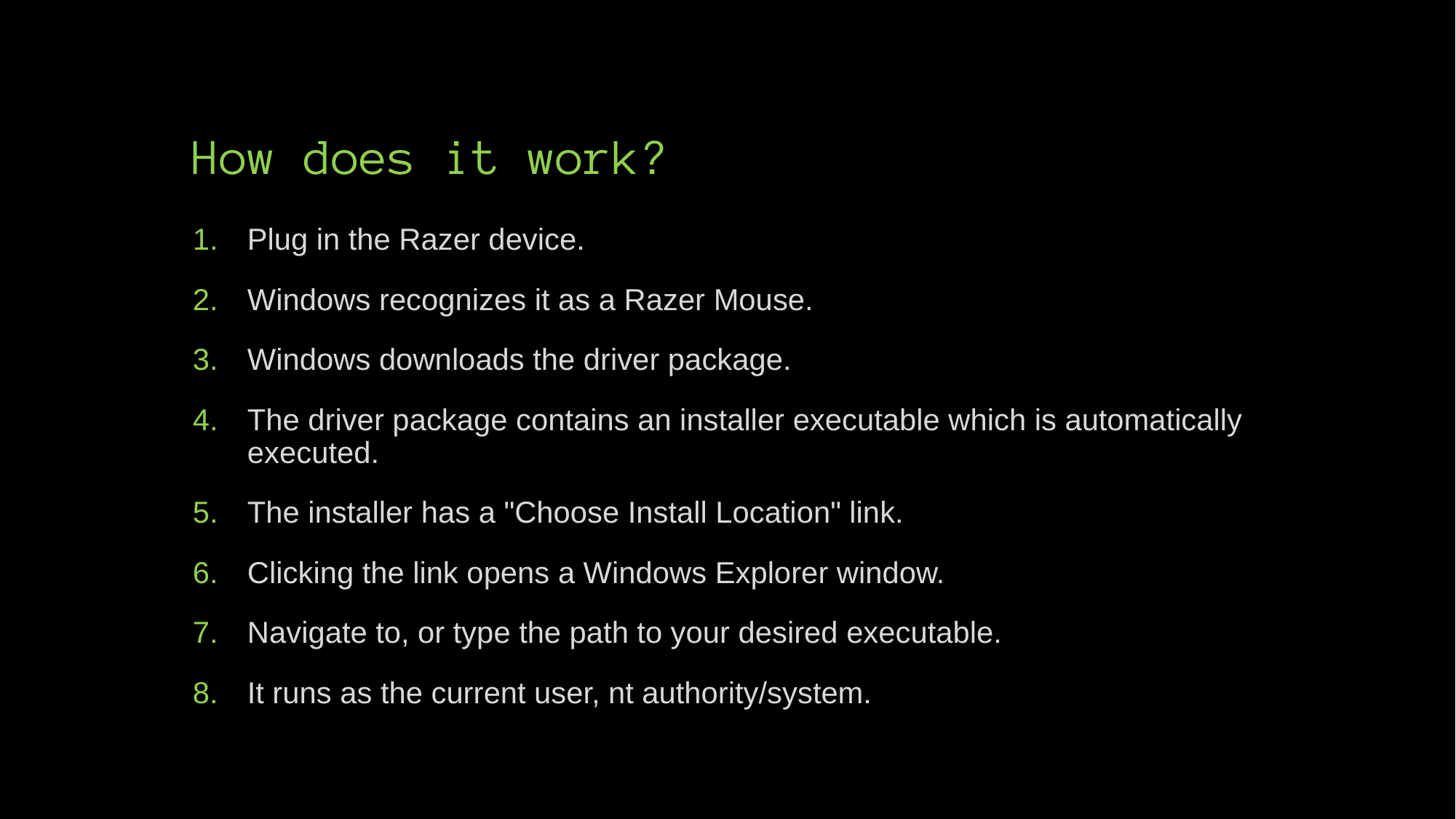

# How does it work?
Plug in the Razer device.
Windows recognizes it as a Razer Mouse.
Windows downloads the driver package.
The driver package contains an installer executable which is automatically executed.
The installer has a "Choose Install Location" link.
Clicking the link opens a Windows Explorer window.
Navigate to, or type the path to your desired executable.
It runs as the current user, nt authority/system.